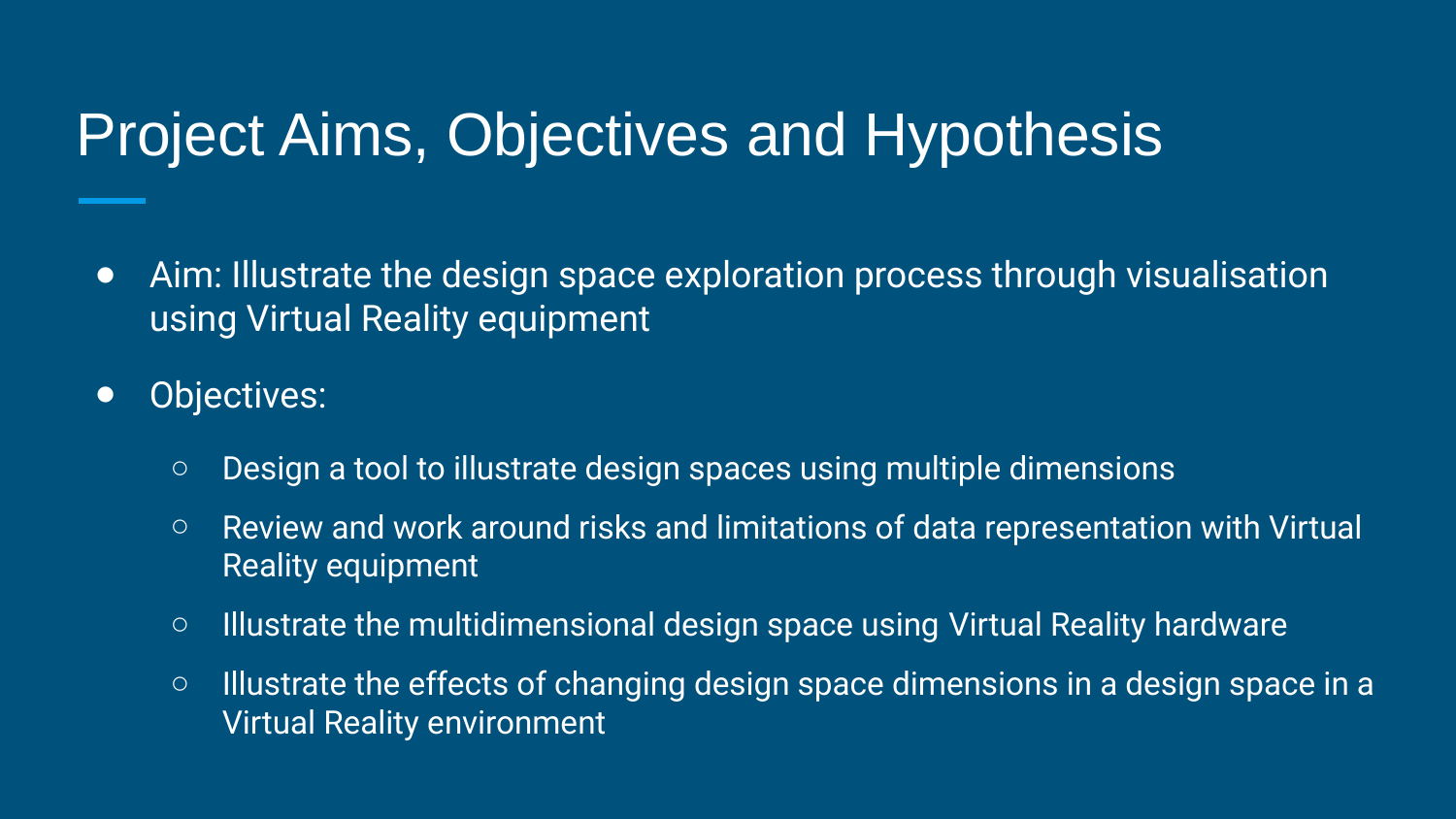

# Project Aims, Objectives and Hypothesis
Aim: Illustrate the design space exploration process through visualisation using Virtual Reality equipment
Objectives:
Design a tool to illustrate design spaces using multiple dimensions
Review and work around risks and limitations of data representation with Virtual Reality equipment
Illustrate the multidimensional design space using Virtual Reality hardware
Illustrate the effects of changing design space dimensions in a design space in a Virtual Reality environment